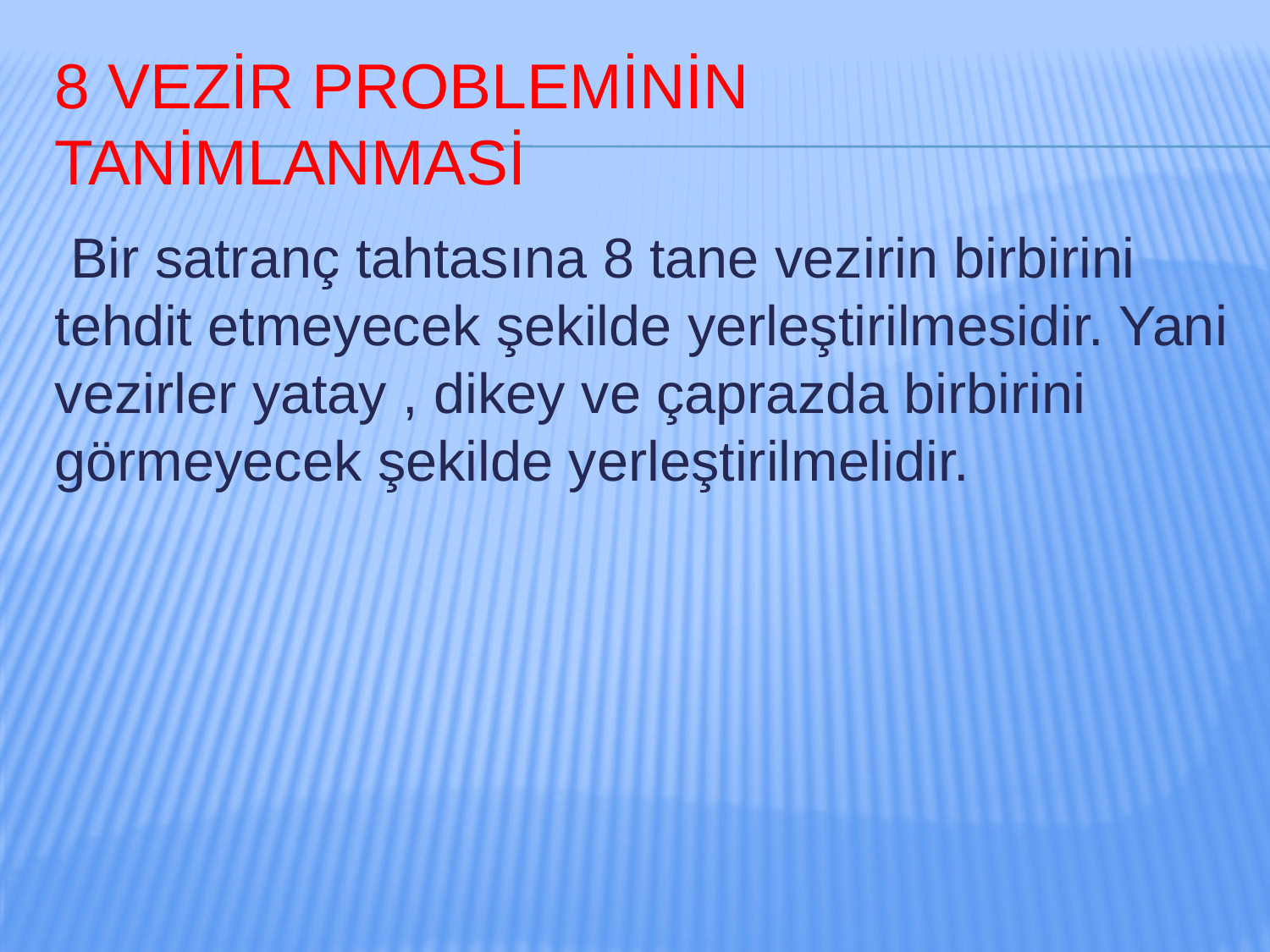

# 8 vEzir probleminin tanimlanmasi
 Bir satranç tahtasına 8 tane vezirin birbirini tehdit etmeyecek şekilde yerleştirilmesidir. Yani vezirler yatay , dikey ve çaprazda birbirini görmeyecek şekilde yerleştirilmelidir.